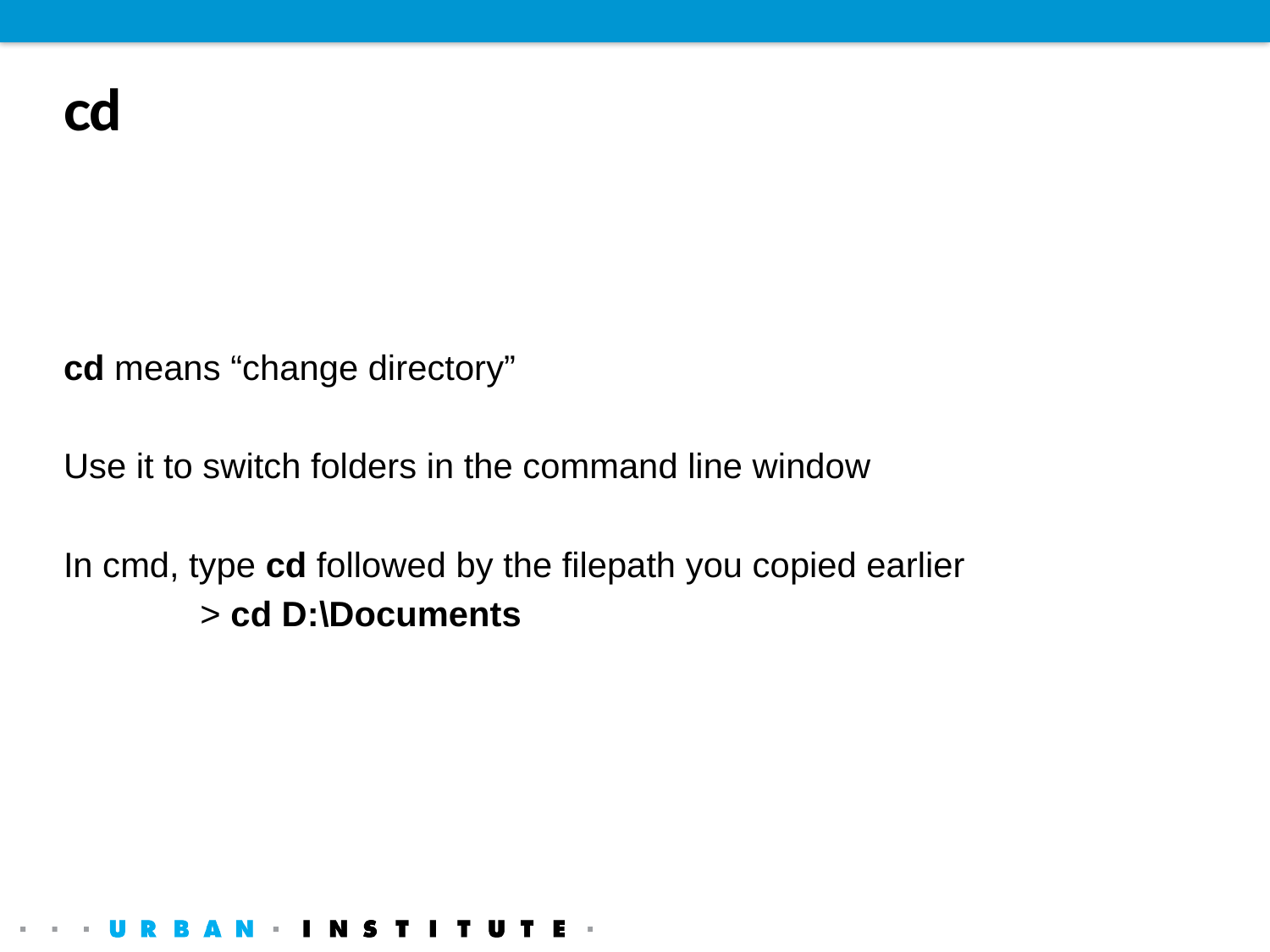

# cd
cd means “change directory”

Use it to switch folders in the command line window

In cmd, type cd followed by the filepath you copied earlier
	 > cd D:\Documents